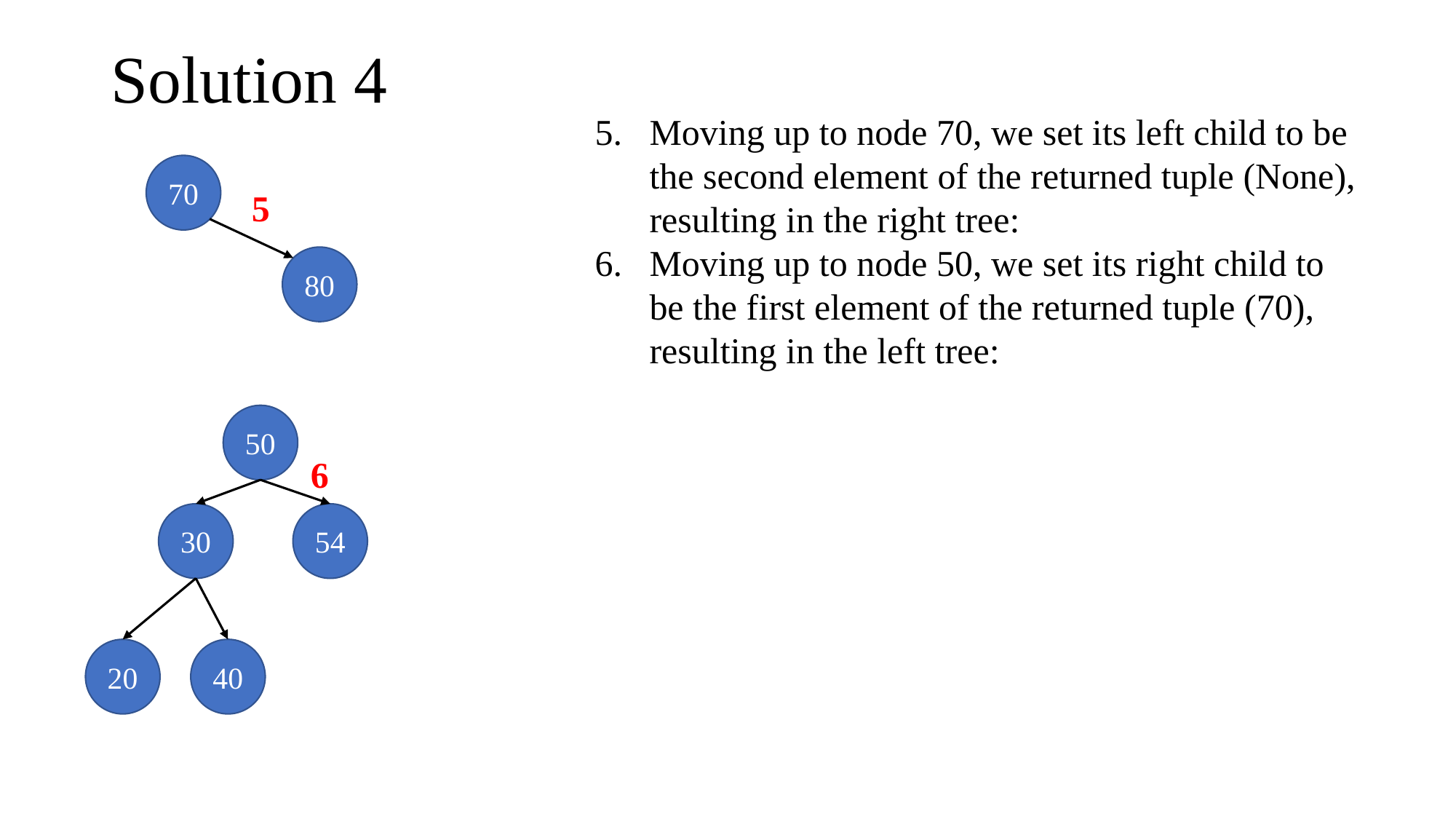

# Solution 4
Moving up to node 70, we set its left child to be the second element of the returned tuple (None), resulting in the right tree:
Moving up to node 50, we set its right child to be the first element of the returned tuple (70), resulting in the left tree:
70
5
80
50
6
30
54
20
40